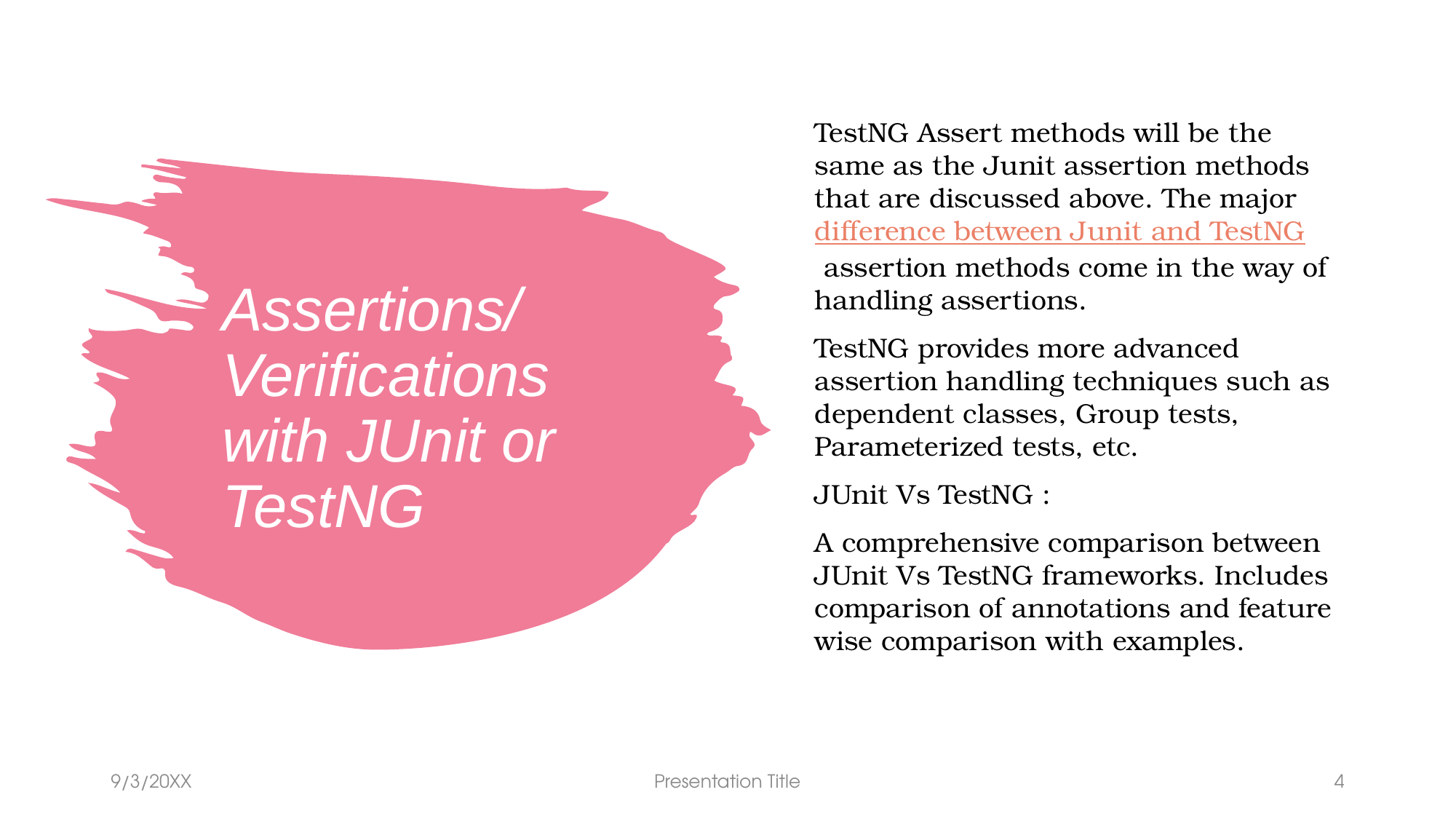

TestNG Assert methods will be the same as the Junit assertion methods that are discussed above. The major difference between Junit and TestNG assertion methods come in the way of handling assertions.
TestNG provides more advanced assertion handling techniques such as dependent classes, Group tests, Parameterized tests, etc.
JUnit Vs TestNG :
A comprehensive comparison between JUnit Vs TestNG frameworks. Includes comparison of annotations and feature wise comparison with examples.

# Assertions/Verifications with JUnit or TestNG
9/3/20XX
Presentation Title
4